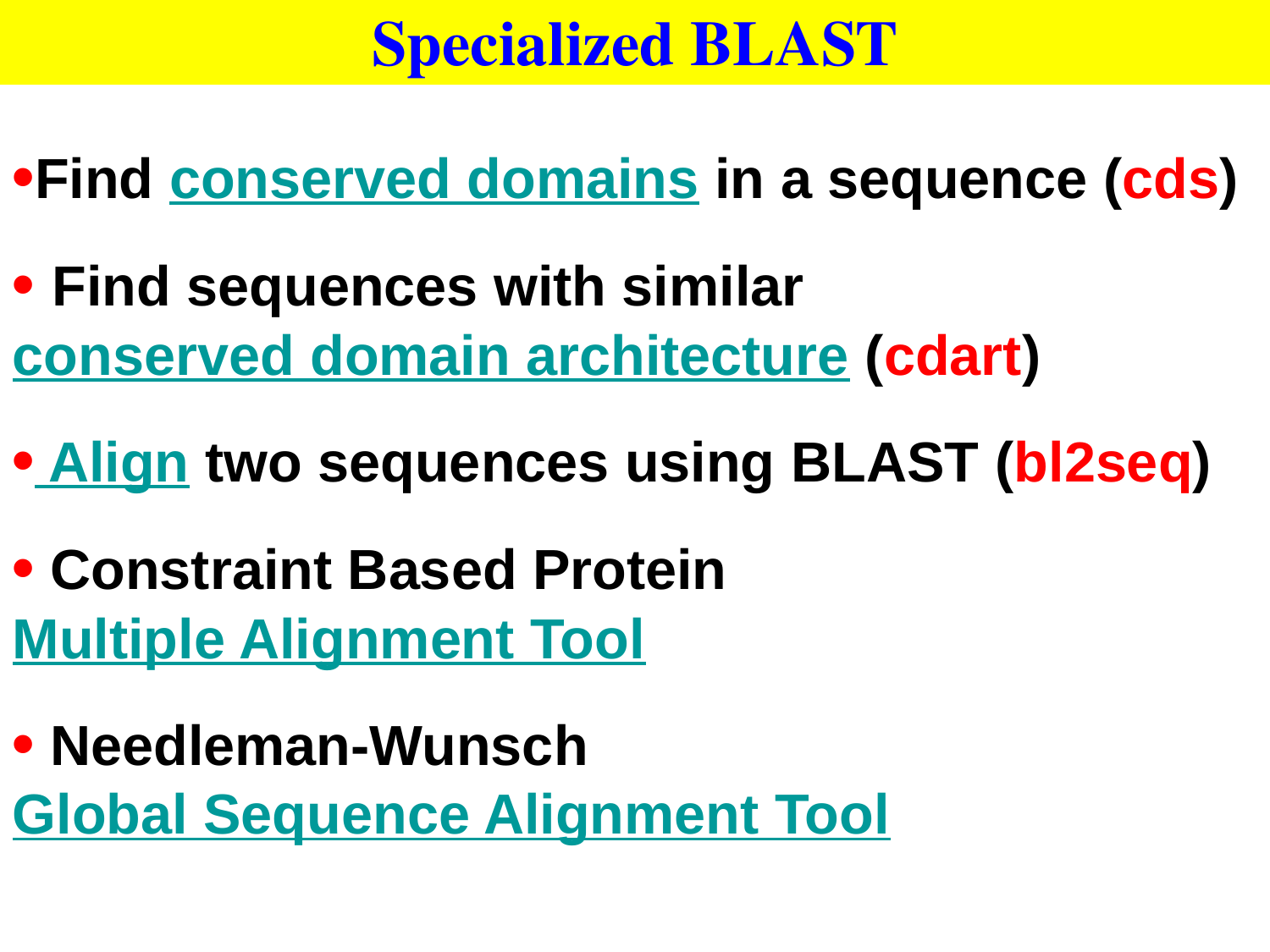

Specialized BLAST
•Find conserved domains in a sequence (cds)
• Find sequences with similar conserved domain architecture (cdart)
• Align two sequences using BLAST (bl2seq)
• Constraint Based Protein Multiple Alignment Tool
• Needleman-Wunsch Global Sequence Alignment Tool